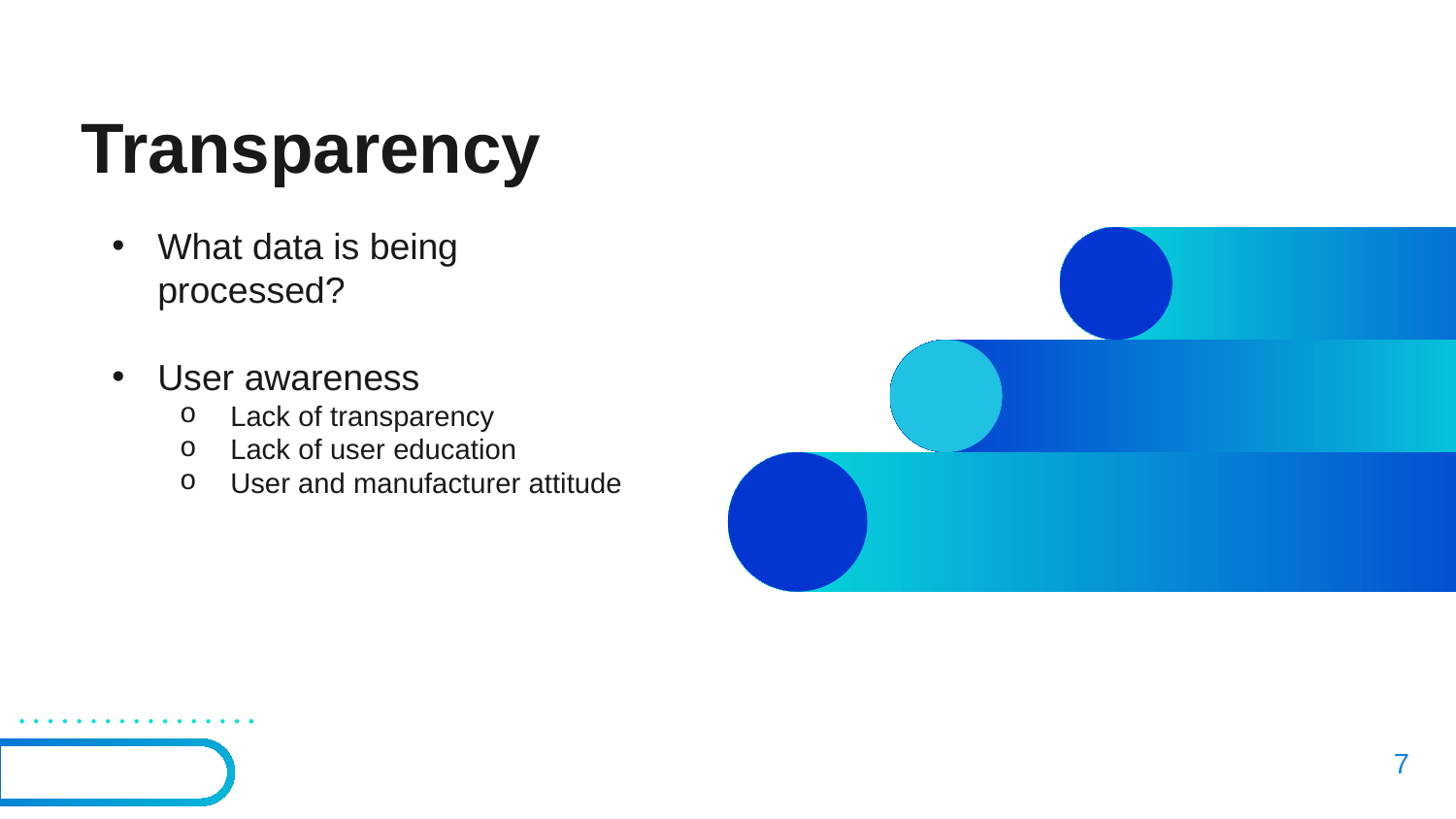

# Transparency
What data is being processed?

User awareness
Lack of transparency
Lack of user education
User and manufacturer attitude

7